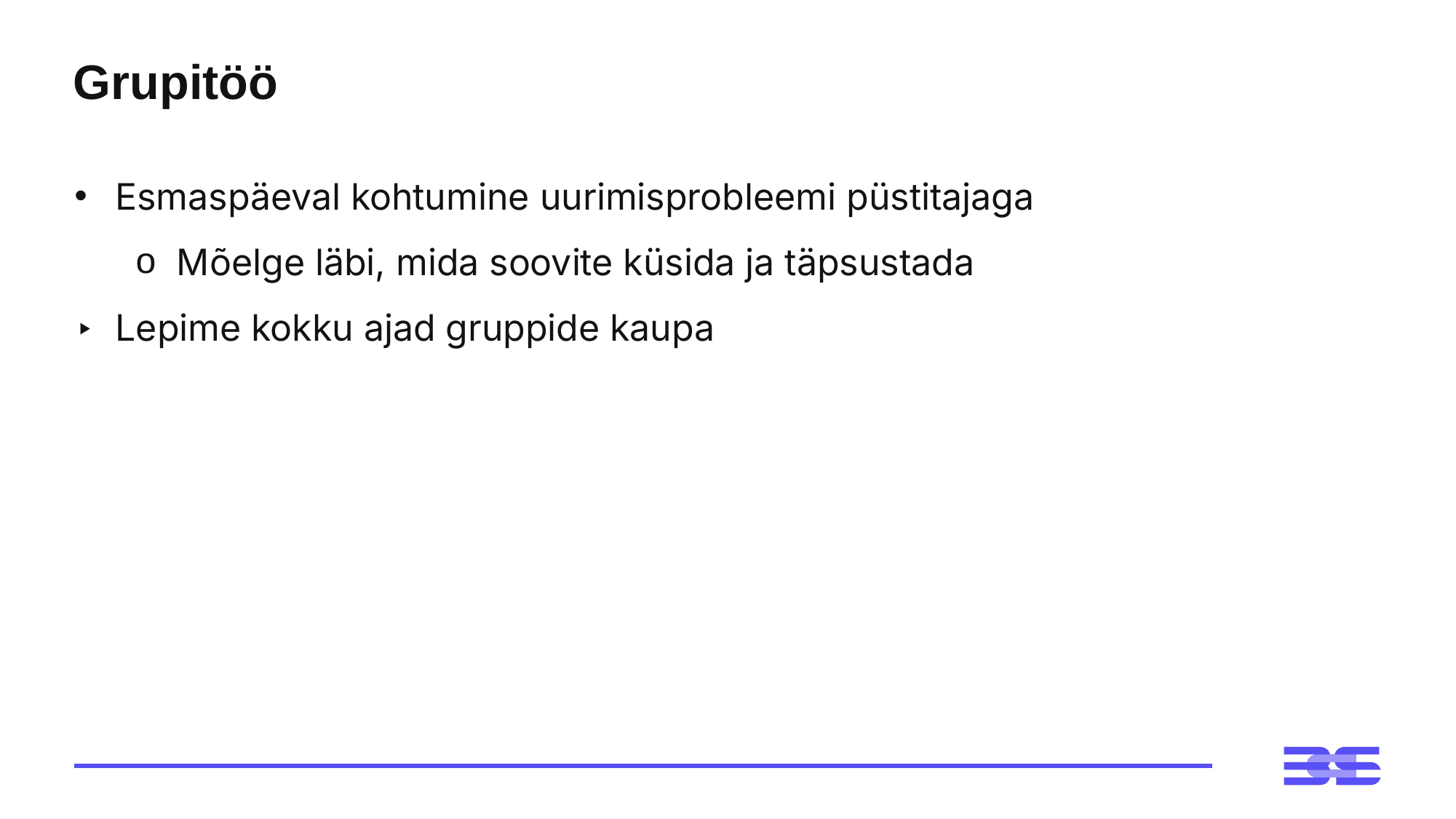

# Grupitöö
Esmaspäeval kohtumine uurimisprobleemi püstitajaga
Mõelge läbi, mida soovite küsida ja täpsustada
Lepime kokku ajad gruppide kaupa